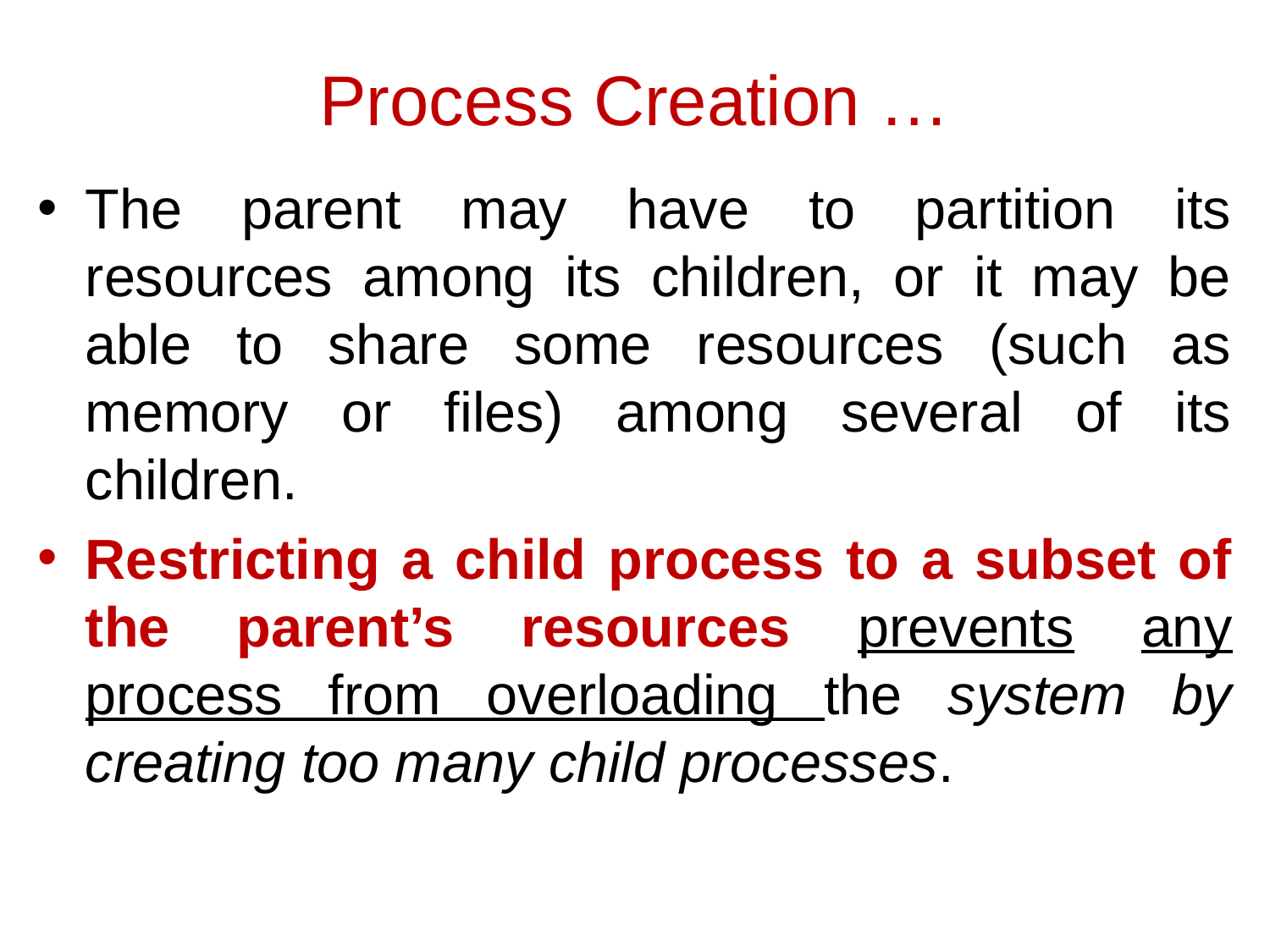

# Process Creation …
The parent may have to partition its resources among its children, or it may be able to share some resources (such as memory or files) among several of its children.
Restricting a child process to a subset of the parent’s resources prevents any process from overloading the system by creating too many child processes.